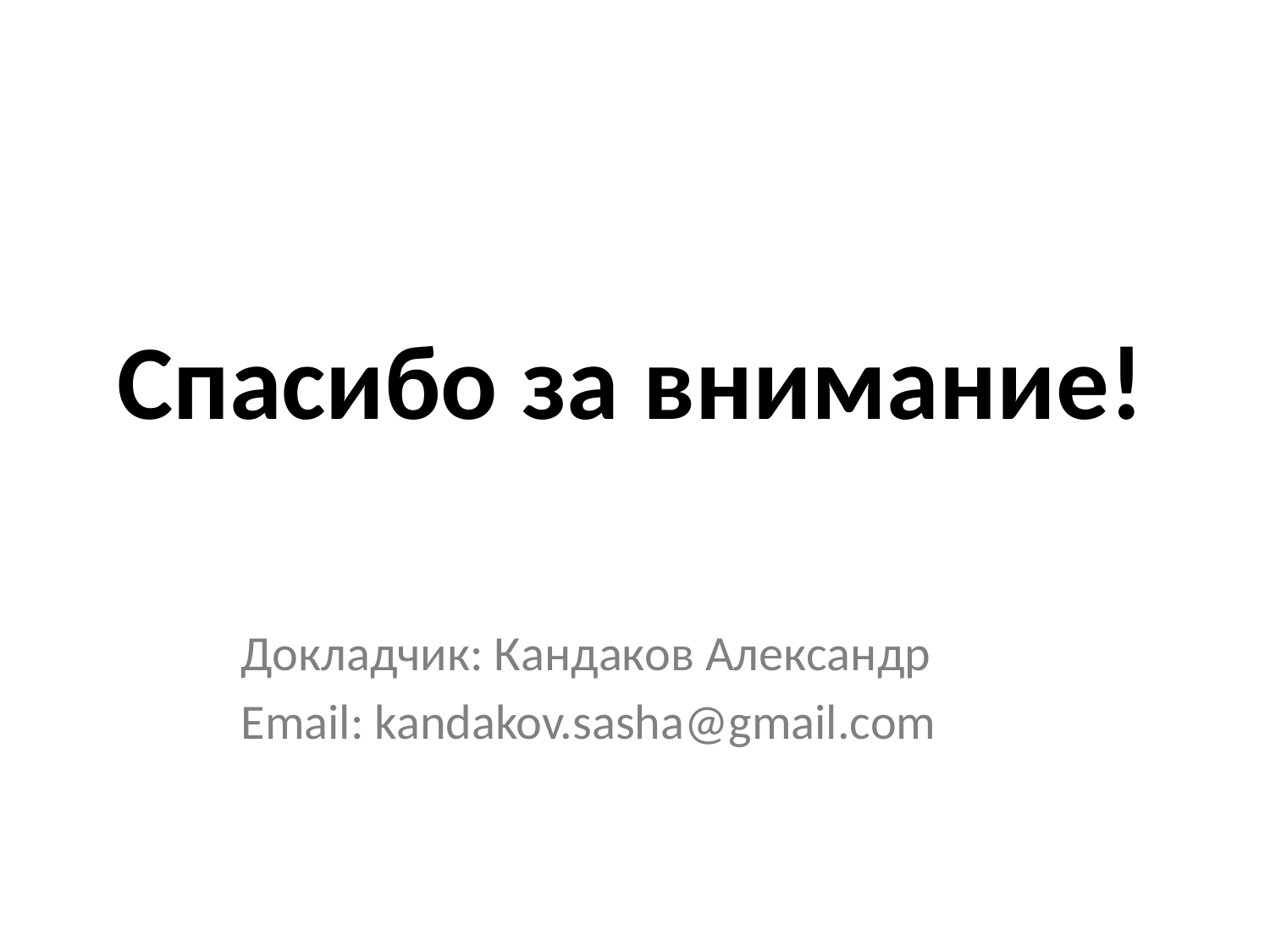

# Спасибо за внимание!
Докладчик: Кандаков Александр
Email: kandakov.sasha@gmail.com